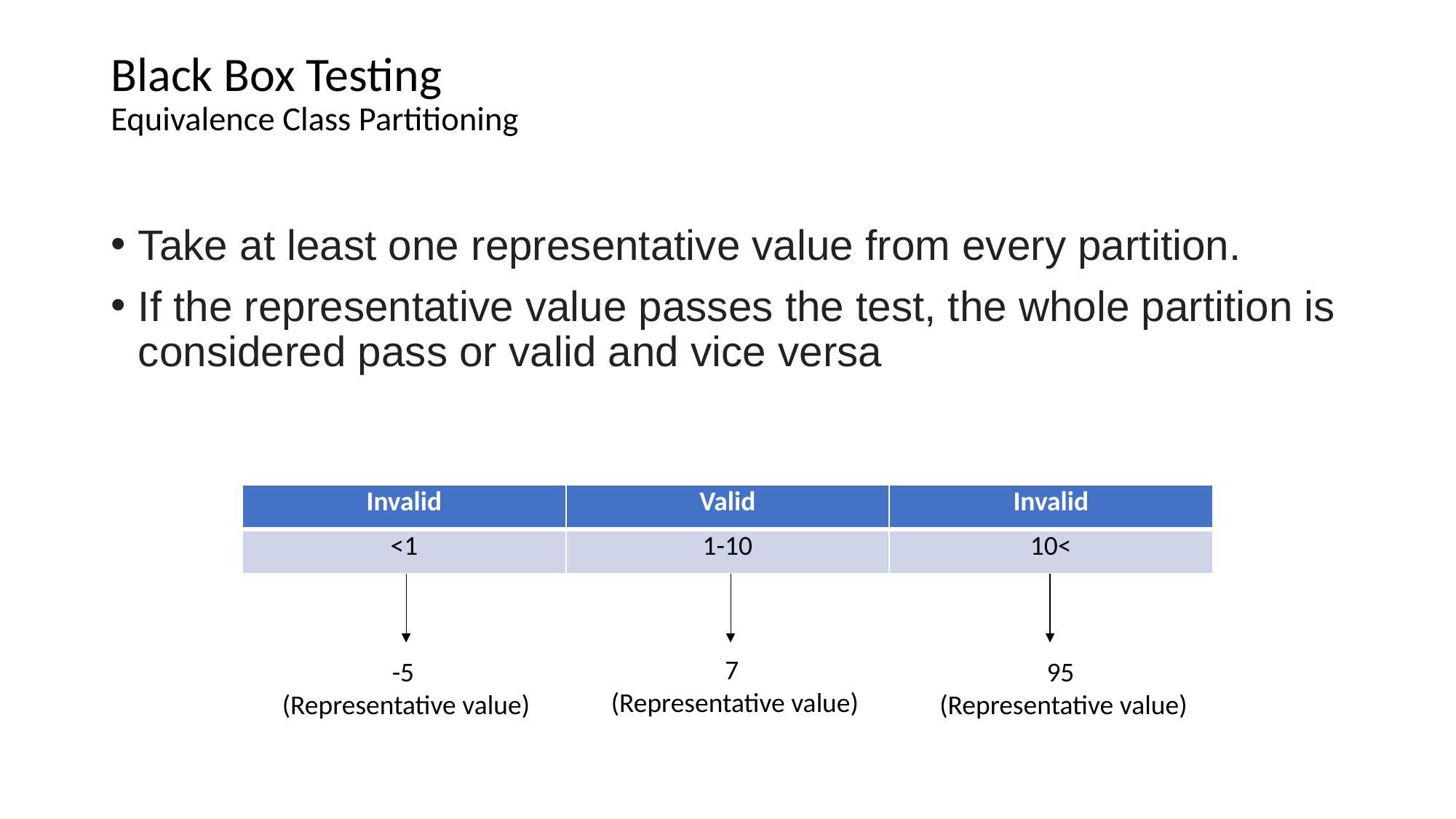

# Black Box Testing Equivalence Class Partitioning
Take at least one representative value from every partition.
If the representative value passes the test, the whole partition is considered pass or valid and vice versa
| Invalid | Valid | Invalid |
| --- | --- | --- |
| <1 | 1-10 | 10< |
7
(Representative value)
-5
(Representative value)
95
(Representative value)